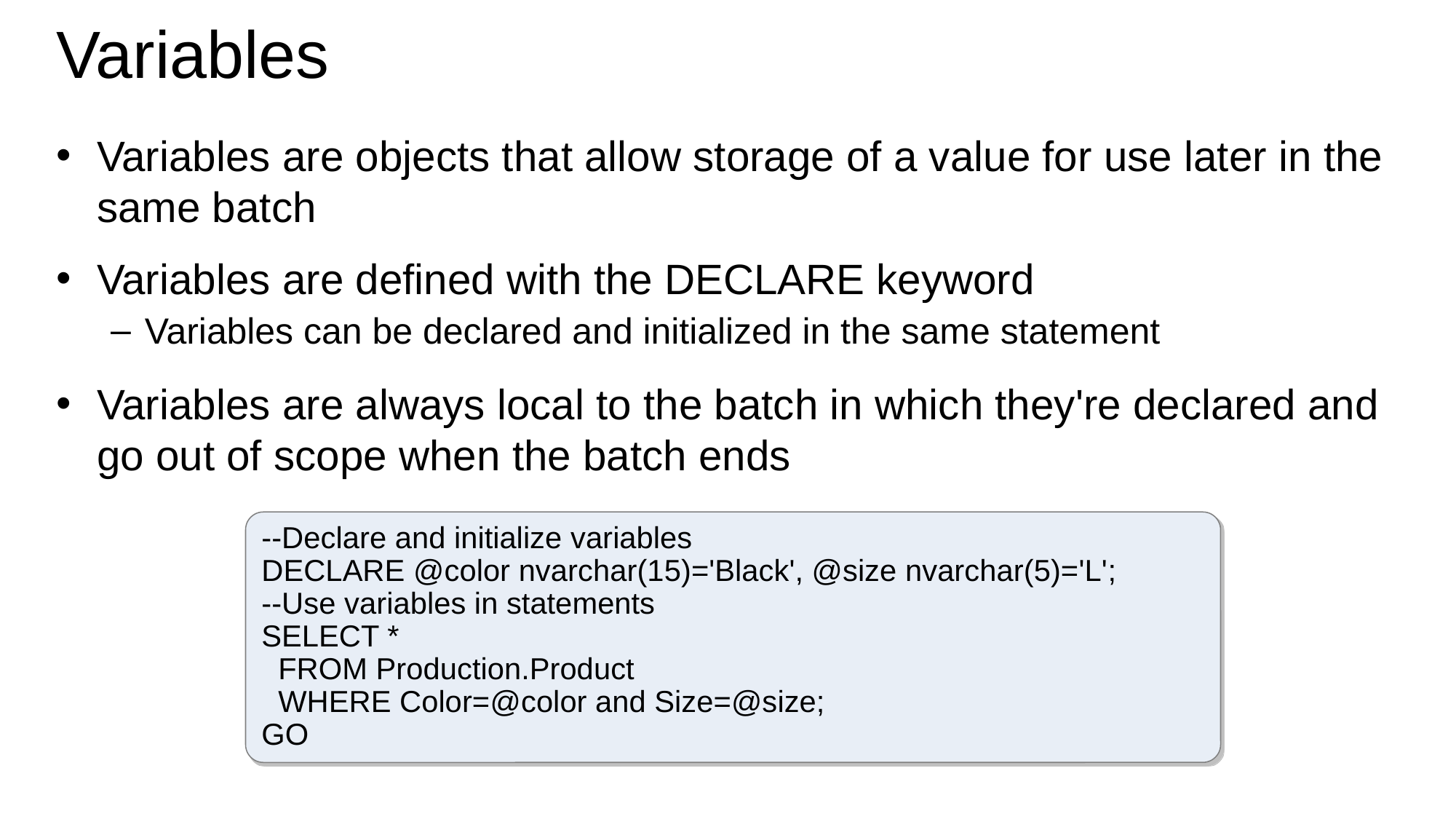

# Variables
Variables are objects that allow storage of a value for use later in the
same batch
Variables are defined with the DECLARE keyword
Variables can be declared and initialized in the same statement
Variables are always local to the batch in which they're declared and go out of scope when the batch ends

--Declare and initialize variables
DECLARE @color nvarchar(15)='Black', @size nvarchar(5)='L';
--Use variables in statements
SELECT *
  FROM Production.Product
  WHERE Color=@color and Size=@size;
GO